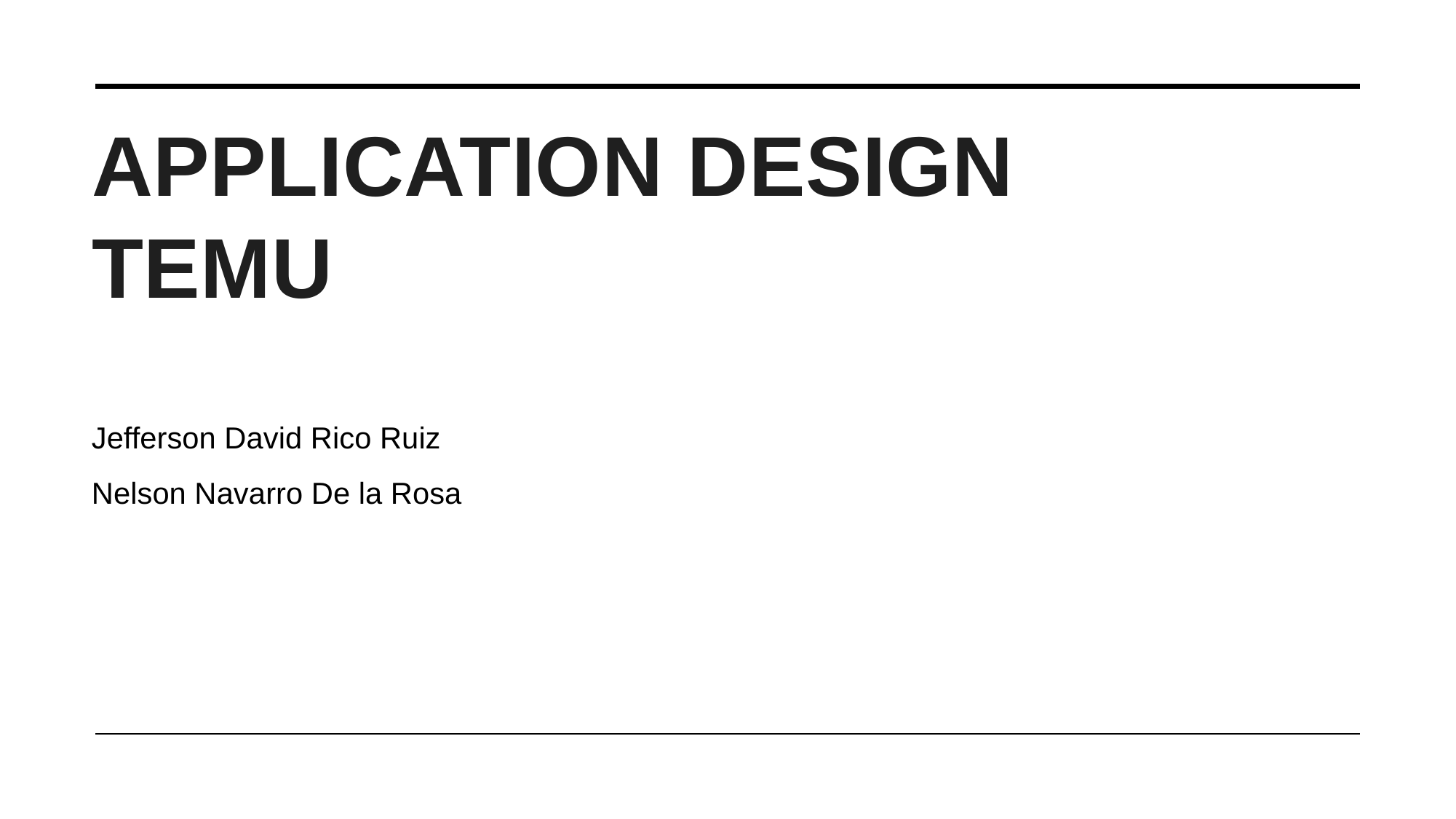

# Application Design Temu
Jefferson David Rico Ruiz
Nelson Navarro De la Rosa